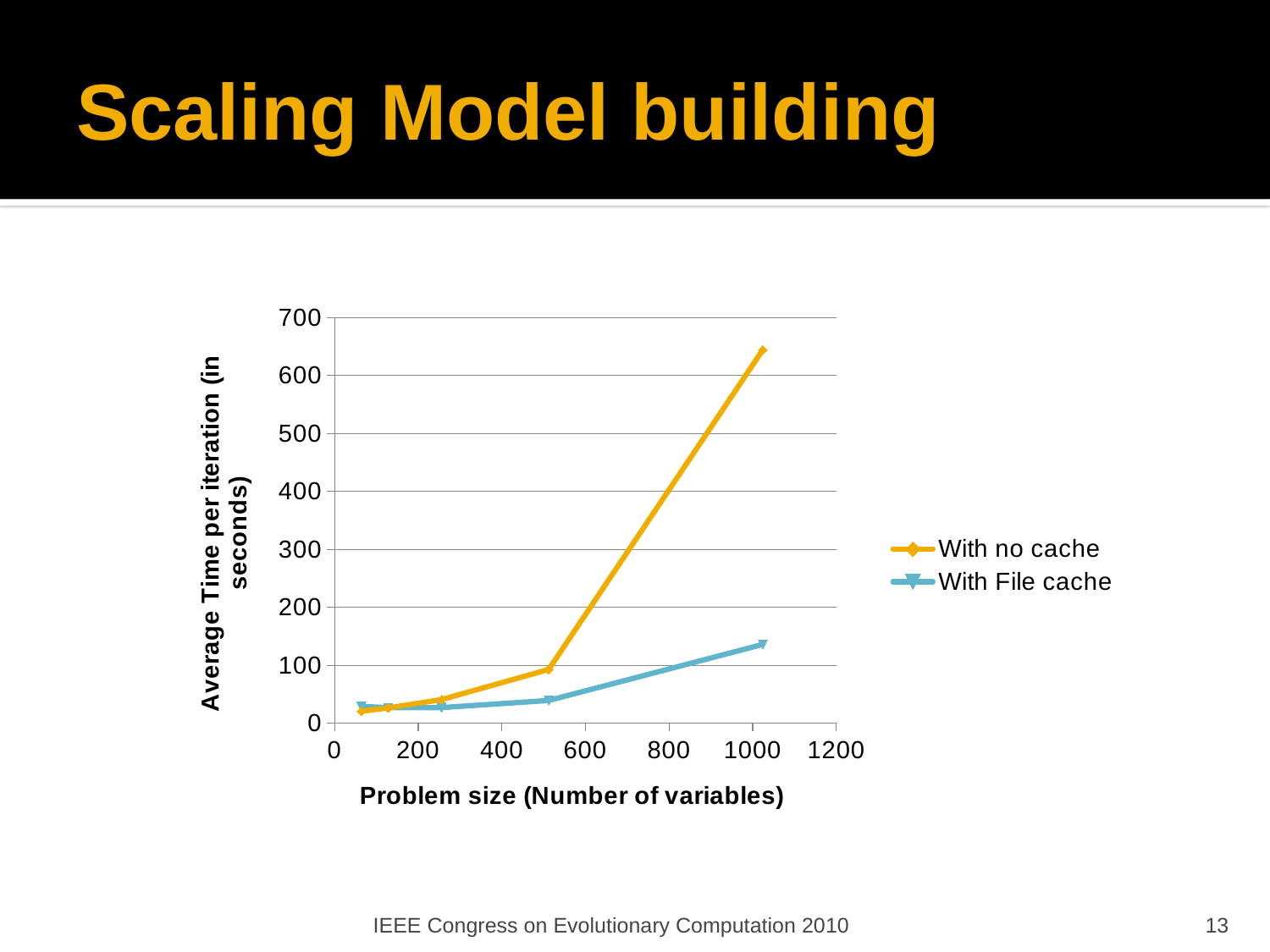

# Scaling Model building

### Chart

| Category | With no cache | With File cache |
|---|---|---|
IEEE Congress on Evolutionary Computation 2010
13